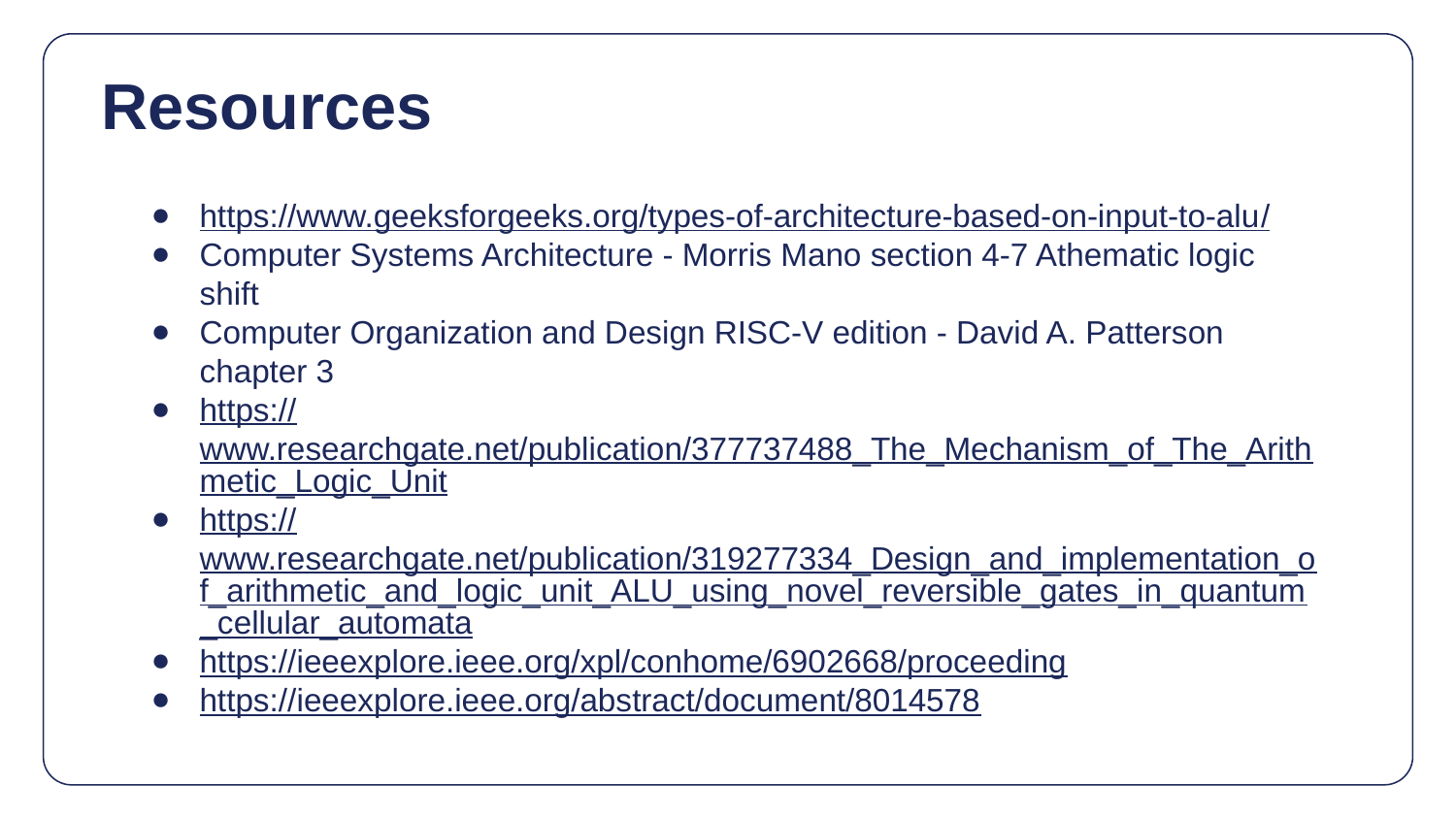

# Resources
https://www.geeksforgeeks.org/types-of-architecture-based-on-input-to-alu/
Computer Systems Architecture - Morris Mano section 4-7 Athematic logic shift
Computer Organization and Design RISC-V edition - David A. Patterson chapter 3
https://www.researchgate.net/publication/377737488_The_Mechanism_of_The_Arithmetic_Logic_Unit
https://www.researchgate.net/publication/319277334_Design_and_implementation_of_arithmetic_and_logic_unit_ALU_using_novel_reversible_gates_in_quantum_cellular_automata
https://ieeexplore.ieee.org/xpl/conhome/6902668/proceeding
https://ieeexplore.ieee.org/abstract/document/8014578